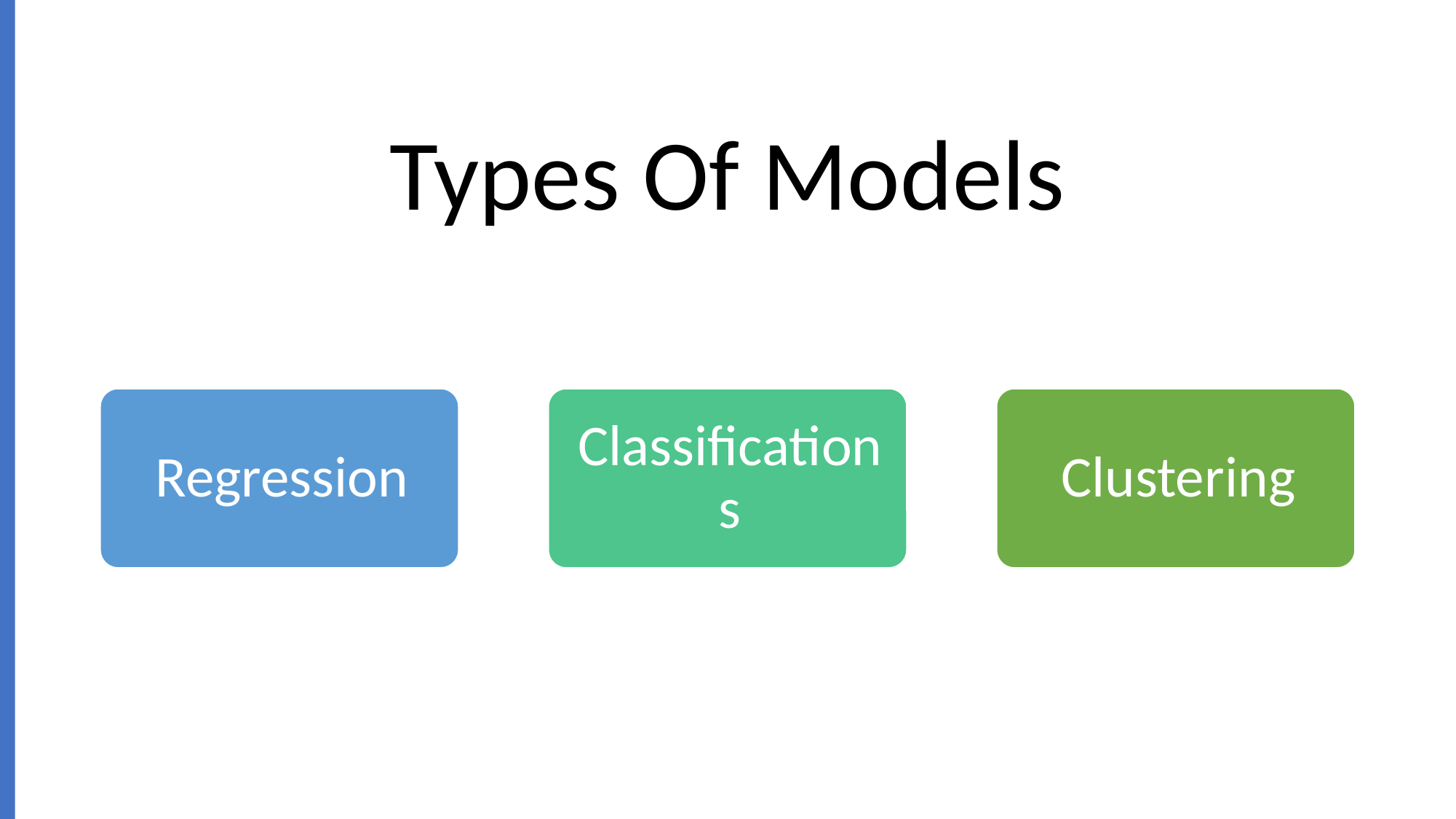

# Types Of Models
Regression
Classifications
Clustering